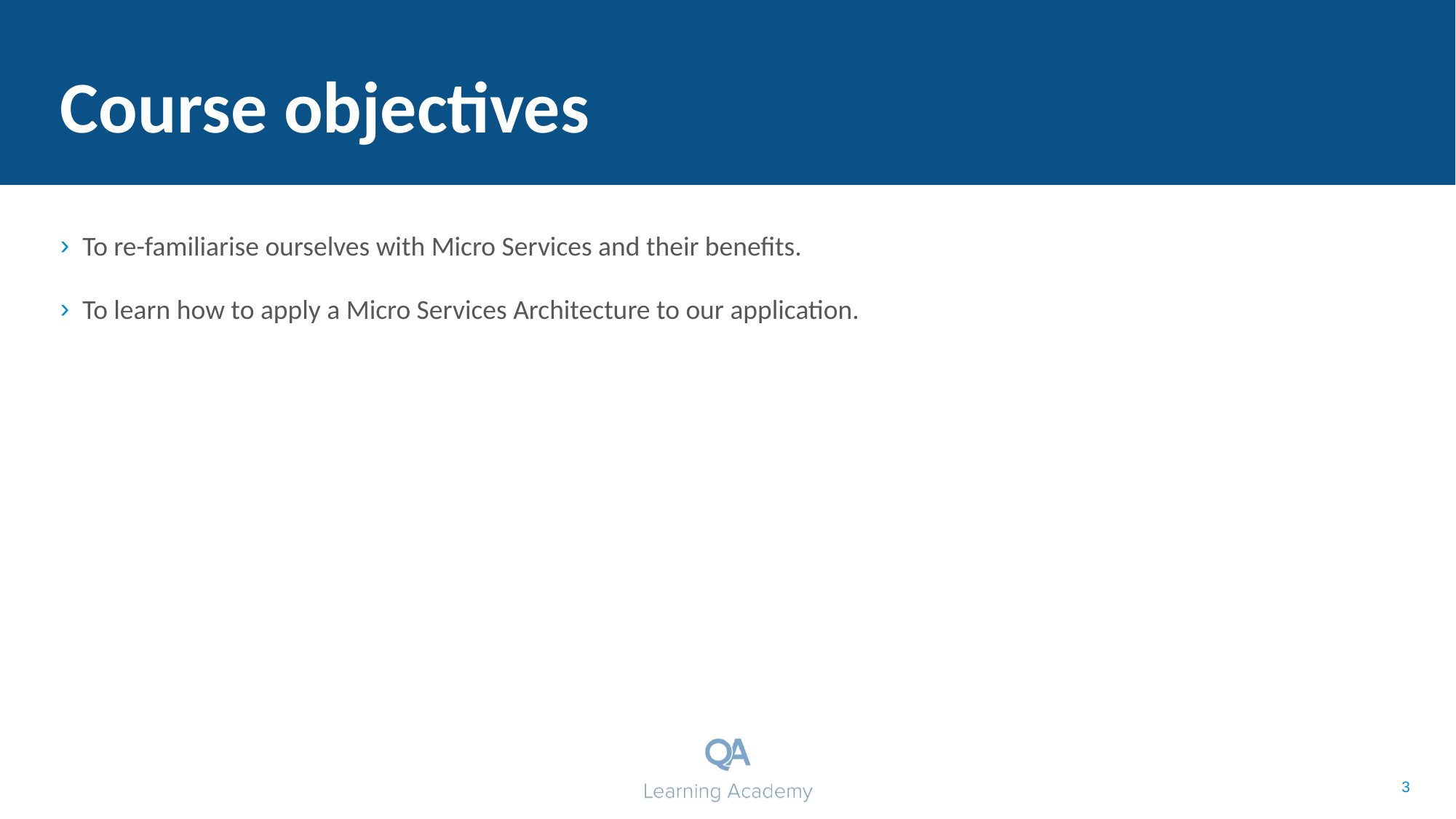

# Course objectives
To re-familiarise ourselves with Micro Services and their benefits.
To learn how to apply a Micro Services Architecture to our application.